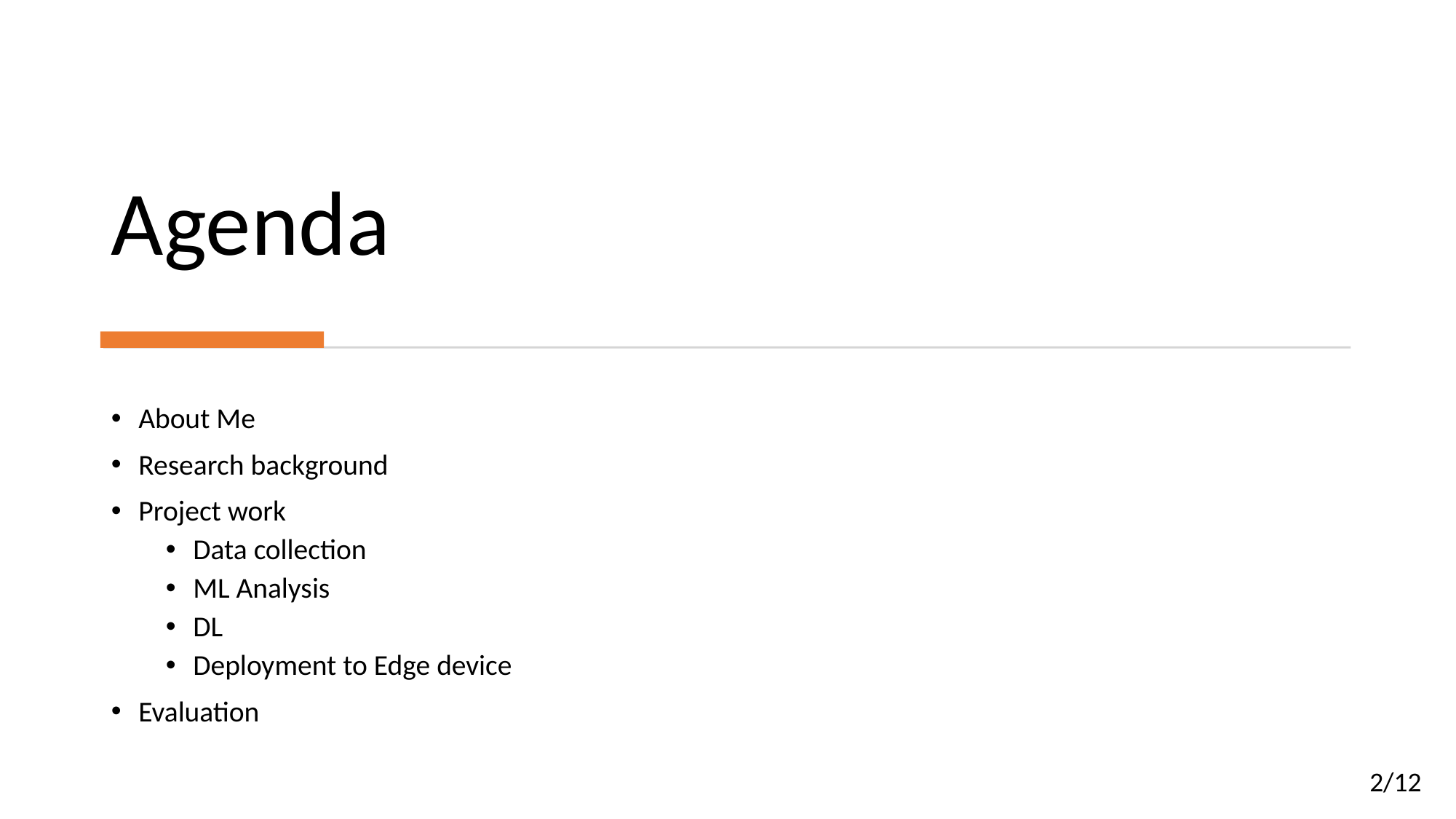

# Agenda

About Me
Research background
Project work
Data collection
ML Analysis
DL
Deployment to Edge device
Evaluation
2/12